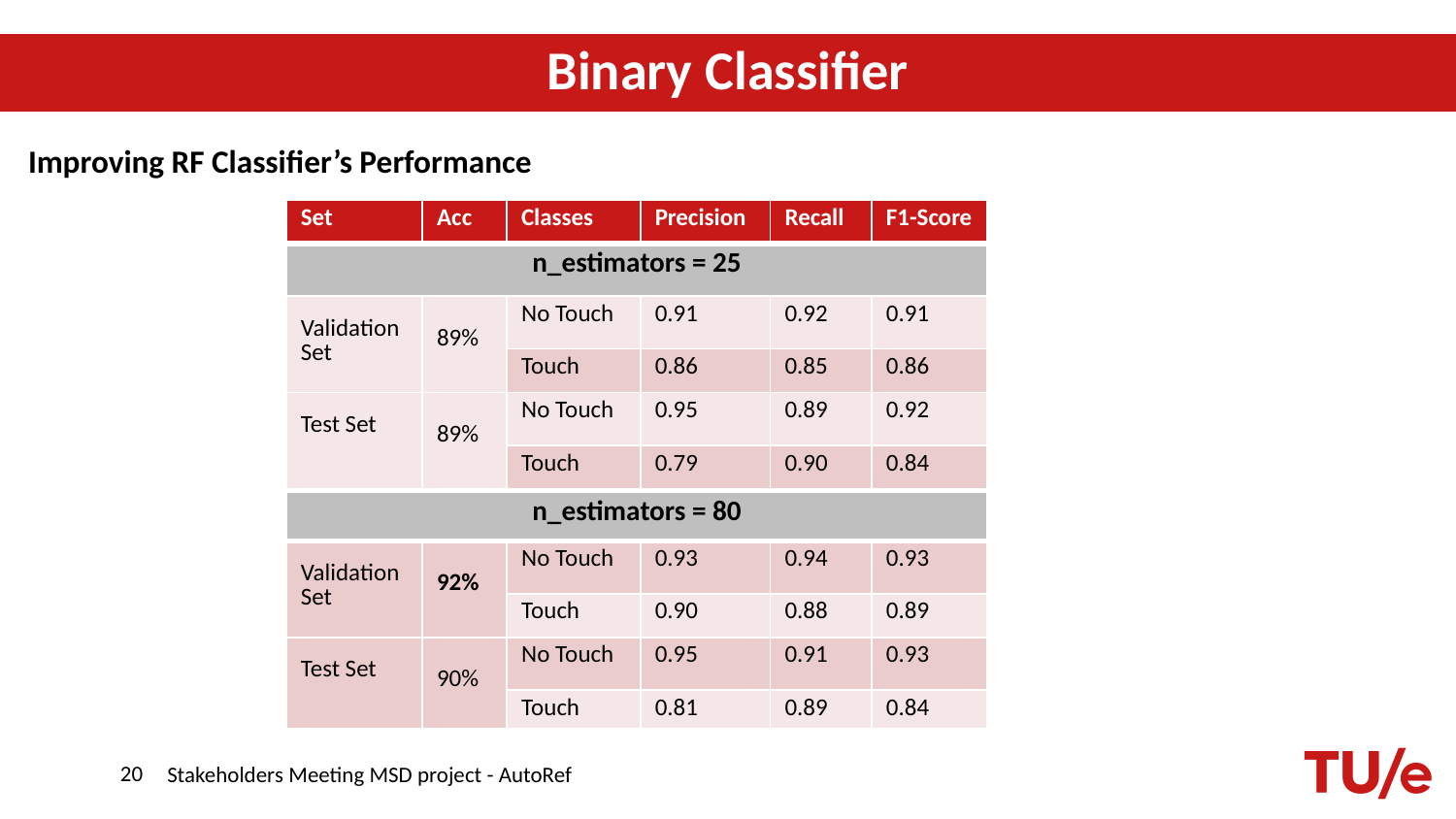

# Binary Classifier
Improving RF Classifier’s Performance
| Set | Acc | Classes | Precision | Recall | F1-Score |
| --- | --- | --- | --- | --- | --- |
| n\_estimators = 25 |  |  |  |  |  |
| Validation Set | 89% | No Touch | 0.91 | 0.92 | 0.91 |
|  |  | Touch | 0.86 | 0.85 | 0.86 |
| Test Set | 89% | No Touch | 0.95 | 0.89 | 0.92 |
|  |  | Touch | 0.79 | 0.90 | 0.84 |
| n\_estimators = 80 |  |  |  |  |  |
| --- | --- | --- | --- | --- | --- |
| Validation Set | 92% | No Touch | 0.93 | 0.94 | 0.93 |
|  |  | Touch | 0.90 | 0.88 | 0.89 |
| Test Set | 90% | No Touch | 0.95 | 0.91 | 0.93 |
|  |  | Touch | 0.81 | 0.89 | 0.84 |
20
Stakeholders Meeting MSD project - AutoRef